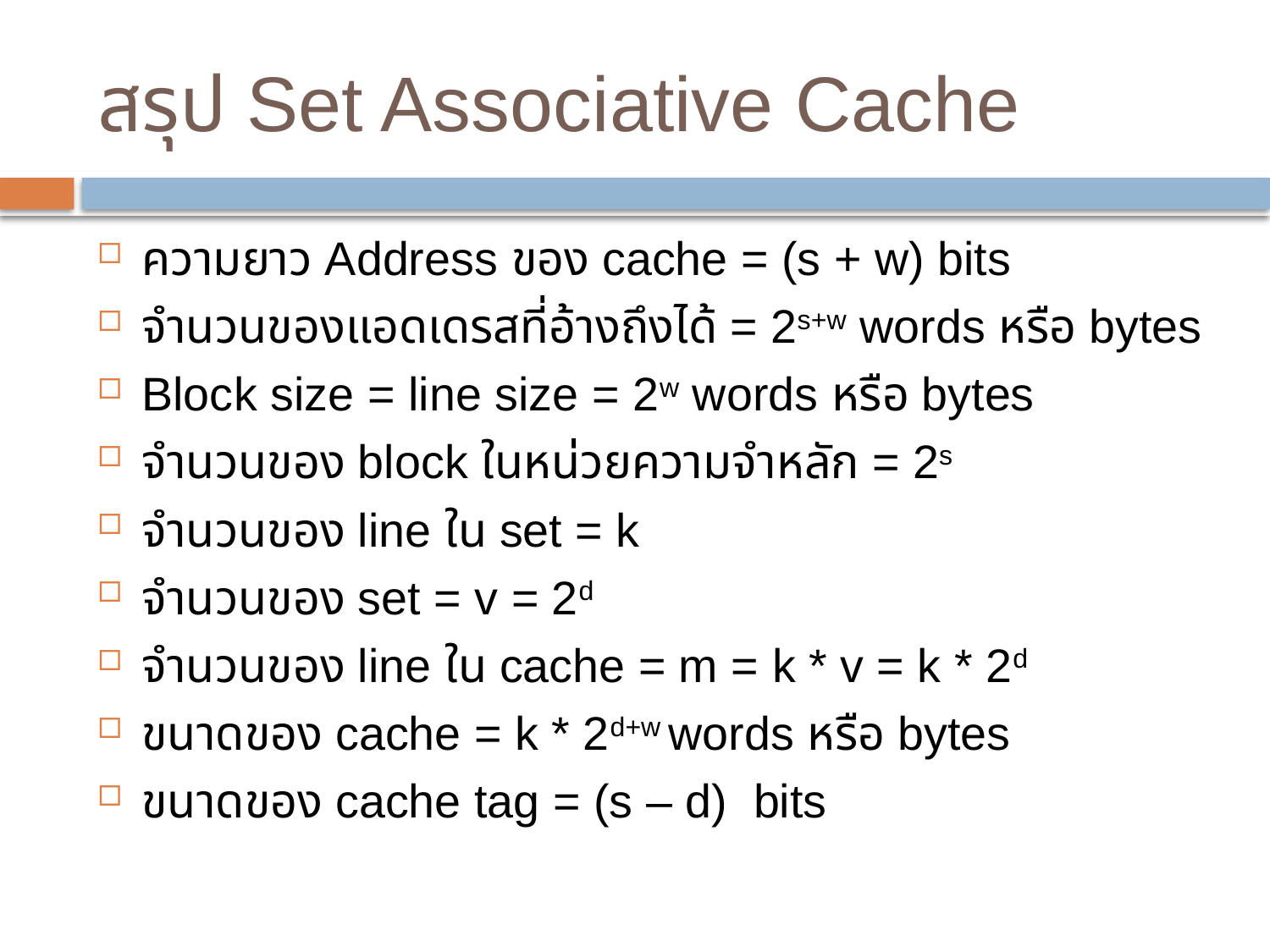

# สรุป Set Associative Cache
ความยาว Address ของ cache = (s + w) bits
จำนวนของแอดเดรสที่อ้างถึงได้ = 2s+w words หรือ bytes
Block size = line size = 2w words หรือ bytes
จำนวนของ block ในหน่วยความจำหลัก = 2s
จำนวนของ line ใน set = k
จำนวนของ set = v = 2d
จำนวนของ line ใน cache = m = k * v = k * 2d
ขนาดของ cache = k * 2d+w words หรือ bytes
ขนาดของ cache tag = (s – d)  bits